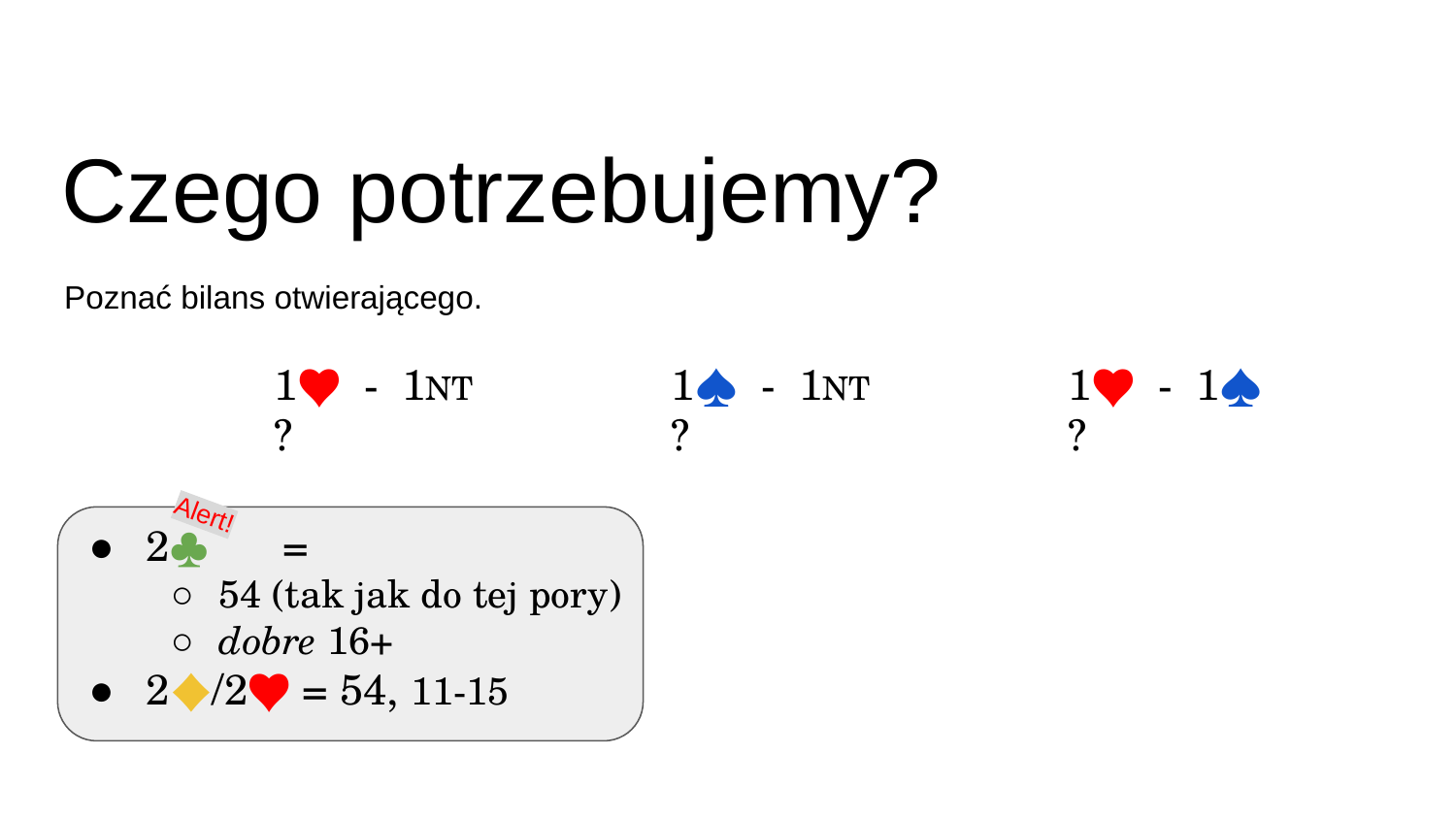

# Czego potrzebujemy?
Poznać bilans otwierającego.
1♥  -  1NT
?
1♠  -  1NT
?
1♥  -  1♠
?
Alert!
2♣       =
54 (tak jak do tej pory)
dobre 16+
2♦/2♥ = 54, 11-15